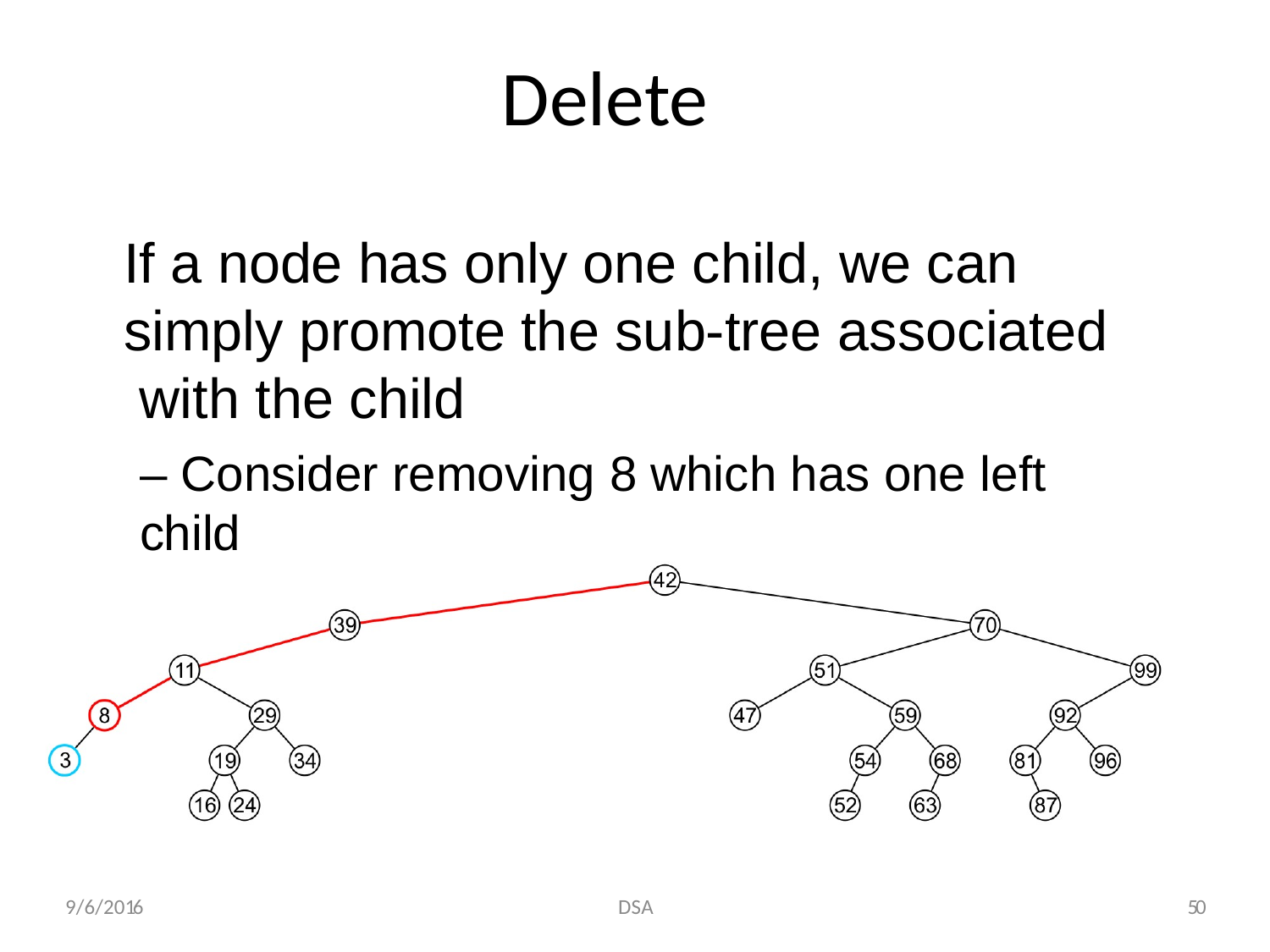

# Delete
If a node has only one child, we can  simply promote the sub-tree associated  with the child
– Consider removing 8 which has one left child

9/6/2016
DSA
50